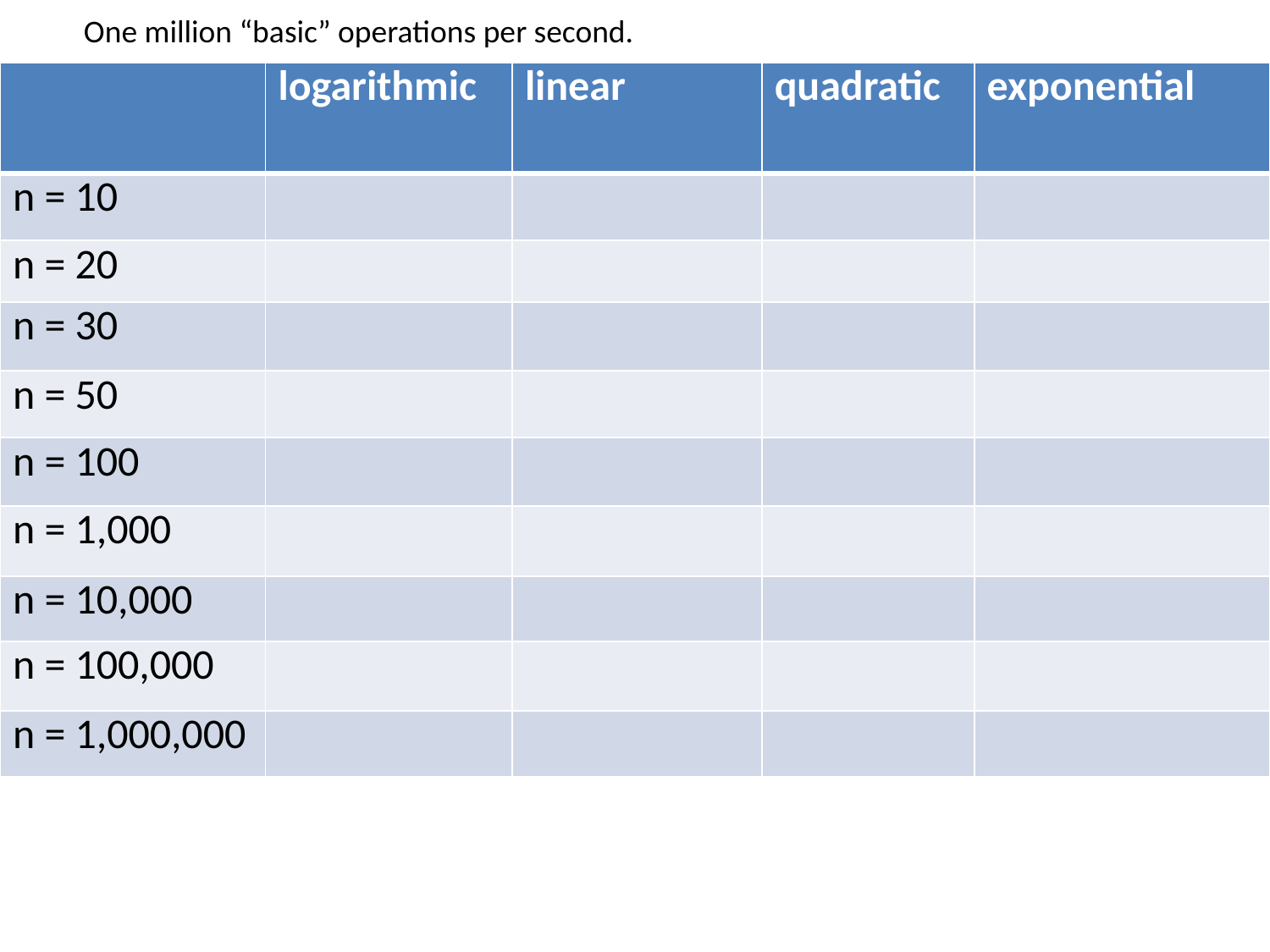

One million “basic” operations per second.
|  | logarithmic | linear | quadratic | exponential |
| --- | --- | --- | --- | --- |
| n = 10 |  |  |  |  |
| n = 20 |  |  |  |  |
| n = 30 |  |  |  |  |
| n = 50 |  |  |  |  |
| n = 100 |  |  |  |  |
| n = 1,000 |  |  |  |  |
| n = 10,000 |  |  |  |  |
| n = 100,000 |  |  |  |  |
| n = 1,000,000 |  |  |  |  |